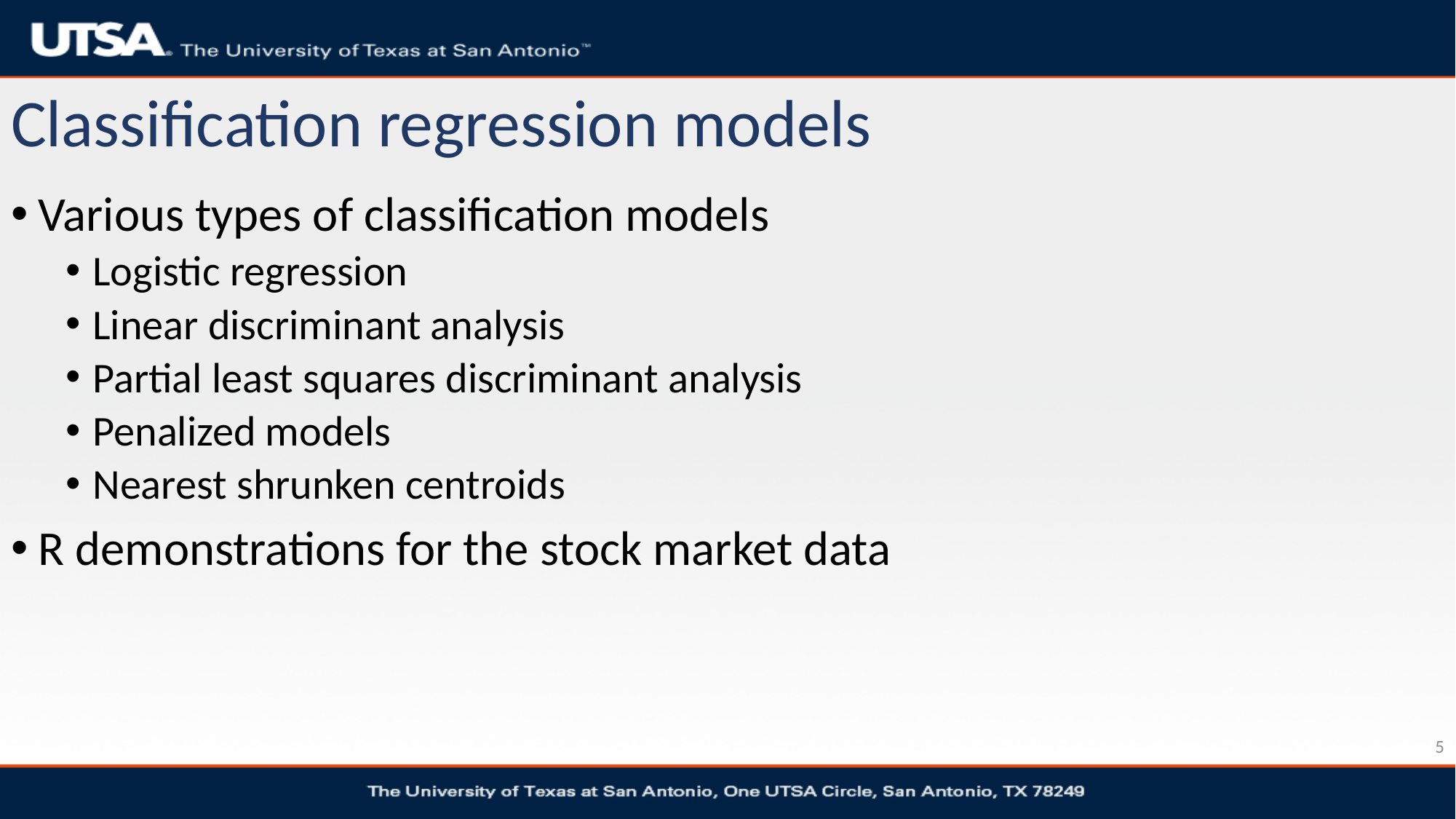

# Classification regression models
Various types of classification models
Logistic regression
Linear discriminant analysis
Partial least squares discriminant analysis
Penalized models
Nearest shrunken centroids
R demonstrations for the stock market data
5